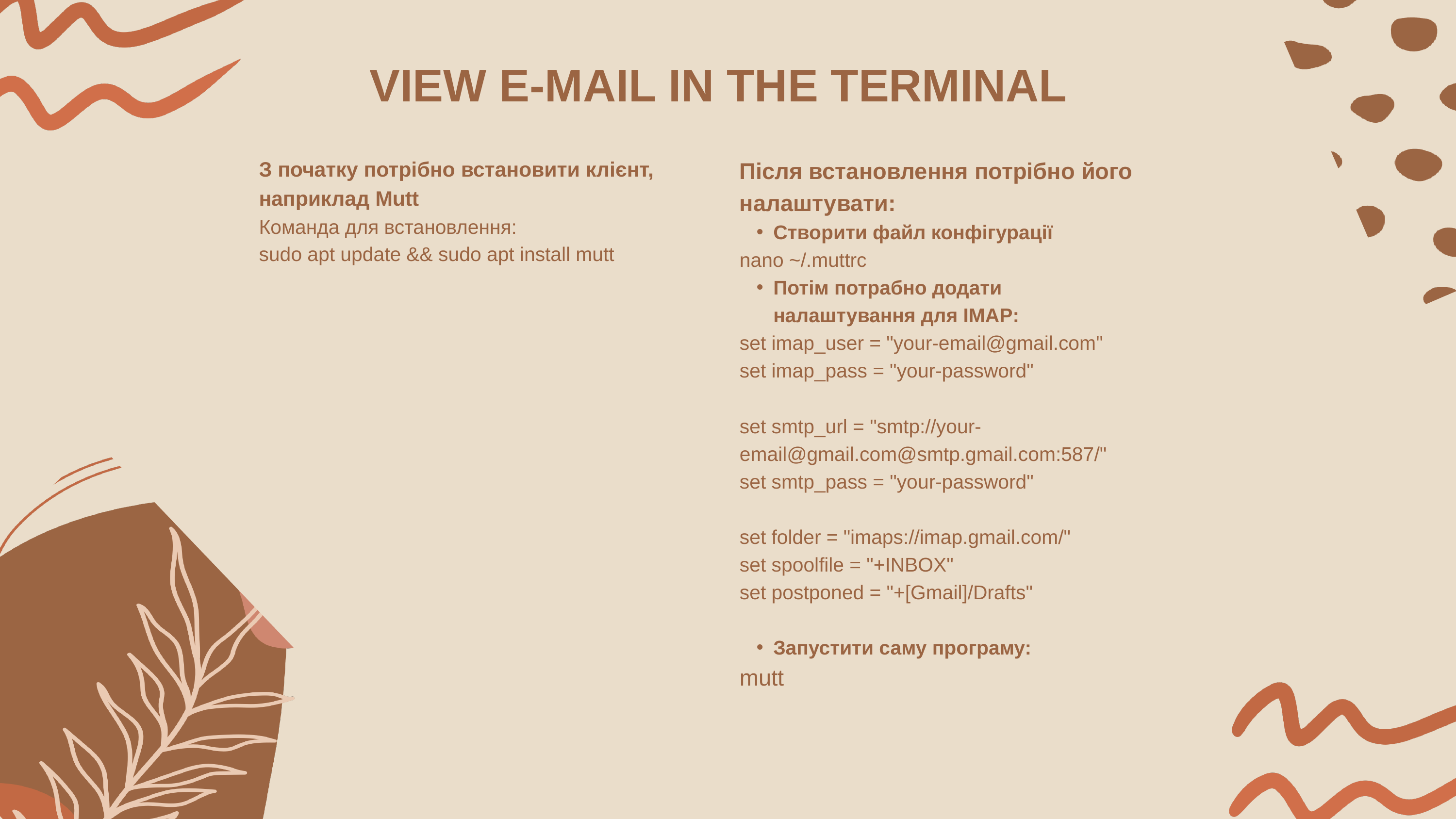

VIEW E-MAIL IN THE TERMINAL
З початку потрібно встановити клієнт, наприклад Mutt
Команда для встановлення:
sudo apt update && sudo apt install mutt

Після встановлення потрібно його налаштувати:
Створити файл конфігурації
nano ~/.muttrc
Потім потрабно додати       налаштування для IMAP:
set imap_user = "your-email@gmail.com"
set imap_pass = "your-password"

set smtp_url = "smtp://your-email@gmail.com@smtp.gmail.com:587/"
set smtp_pass = "your-password"

set folder = "imaps://imap.gmail.com/"
set spoolfile = "+INBOX"
set postponed = "+[Gmail]/Drafts"

Запустити саму програму:
mutt